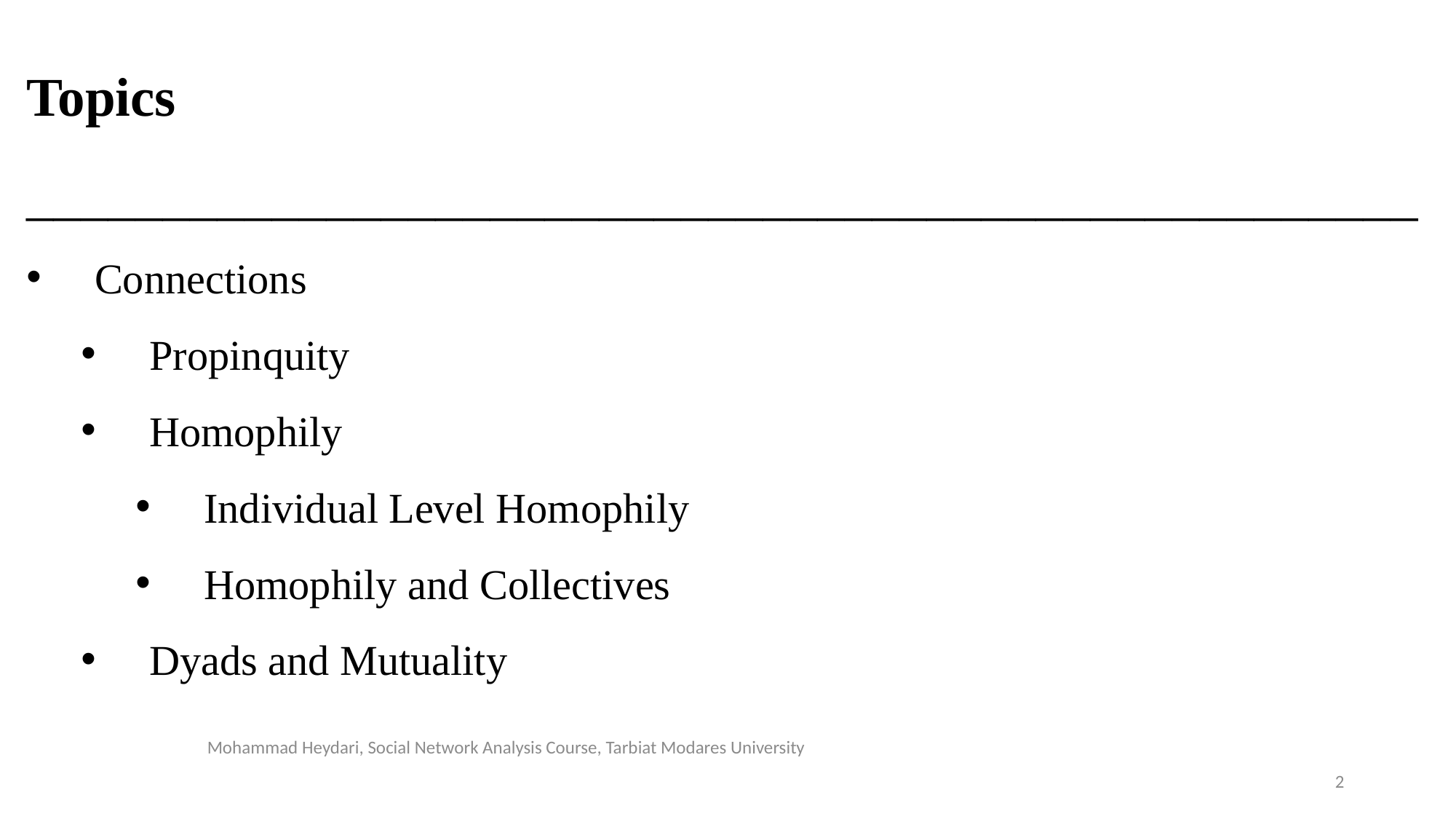

Topics
___________________________________________________
Connections
Propinquity
Homophily
Individual Level Homophily
Homophily and Collectives
Dyads and Mutuality

Mohammad Heydari, Social Network Analysis Course, Tarbiat Modares University
2